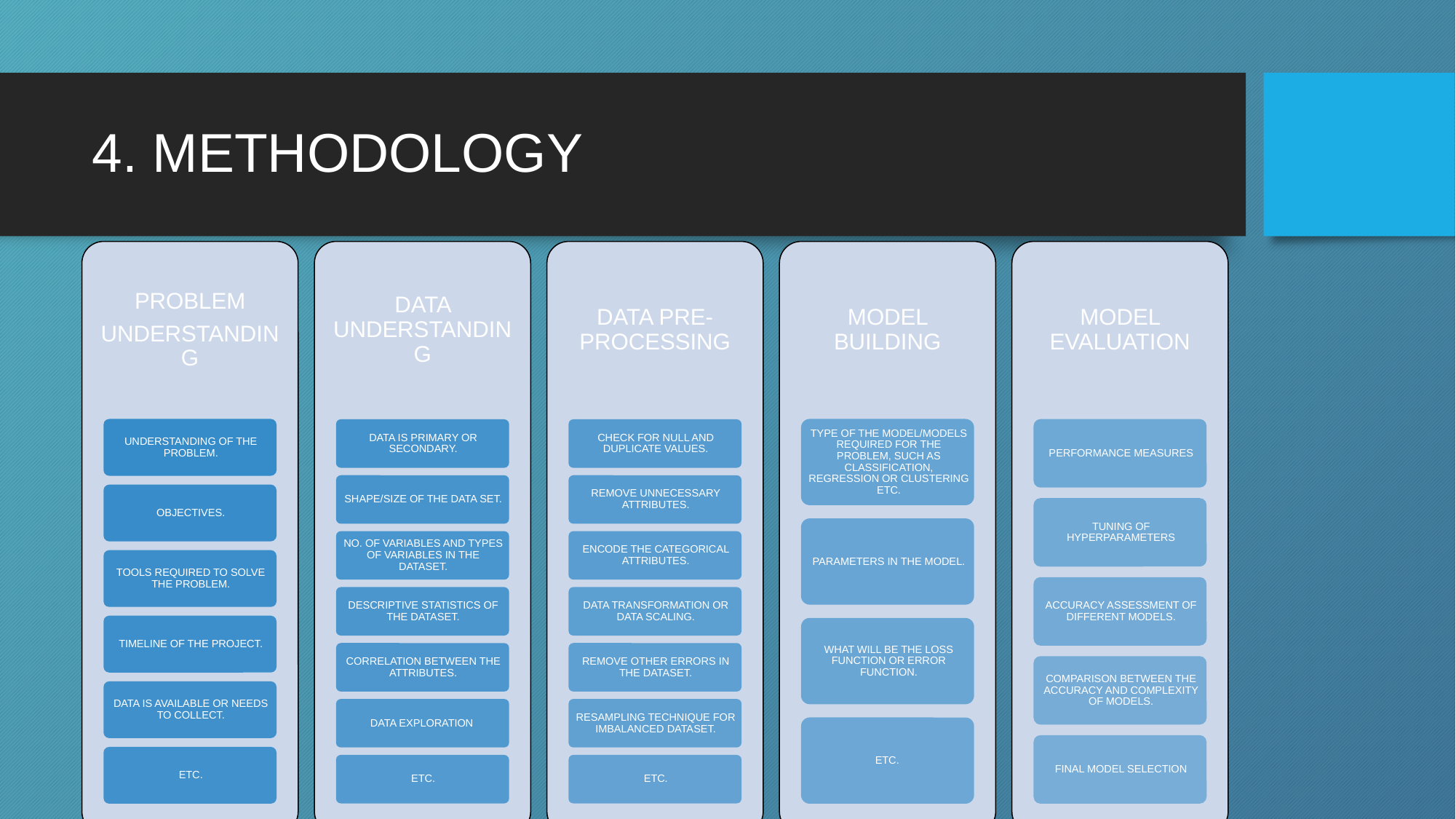

# 4. METHODOLOGY
PROBLEM
UNDERSTANDING
UNDERSTANDING OF THE PROBLEM.
OBJECTIVES.
TOOLS REQUIRED TO SOLVE THE PROBLEM.
TIMELINE OF THE PROJECT.
DATA IS AVAILABLE OR NEEDS TO COLLECT.
ETC.
DATA UNDERSTANDING
DATA IS PRIMARY OR SECONDARY.
SHAPE/SIZE OF THE DATA SET.
NO. OF VARIABLES AND TYPES OF VARIABLES IN THE DATASET.
DESCRIPTIVE STATISTICS OF THE DATASET.
CORRELATION BETWEEN THE ATTRIBUTES.
DATA EXPLORATION
ETC.
DATA PRE-PROCESSING
CHECK FOR NULL AND DUPLICATE VALUES.
REMOVE UNNECESSARY ATTRIBUTES.
ENCODE THE CATEGORICAL ATTRIBUTES.
DATA TRANSFORMATION OR DATA SCALING.
REMOVE OTHER ERRORS IN THE DATASET.
RESAMPLING TECHNIQUE FOR IMBALANCED DATASET.
ETC.
MODEL BUILDING
TYPE OF THE MODEL/MODELS REQUIRED FOR THE PROBLEM, SUCH AS CLASSIFICATION, REGRESSION OR CLUSTERING ETC.
PARAMETERS IN THE MODEL.
WHAT WILL BE THE LOSS FUNCTION OR ERROR FUNCTION.
ETC.
MODEL EVALUATION
PERFORMANCE MEASURES
TUNING OF HYPERPARAMETERS
ACCURACY ASSESSMENT OF DIFFERENT MODELS.
COMPARISON BETWEEN THE ACCURACY AND COMPLEXITY OF MODELS.
FINAL MODEL SELECTION